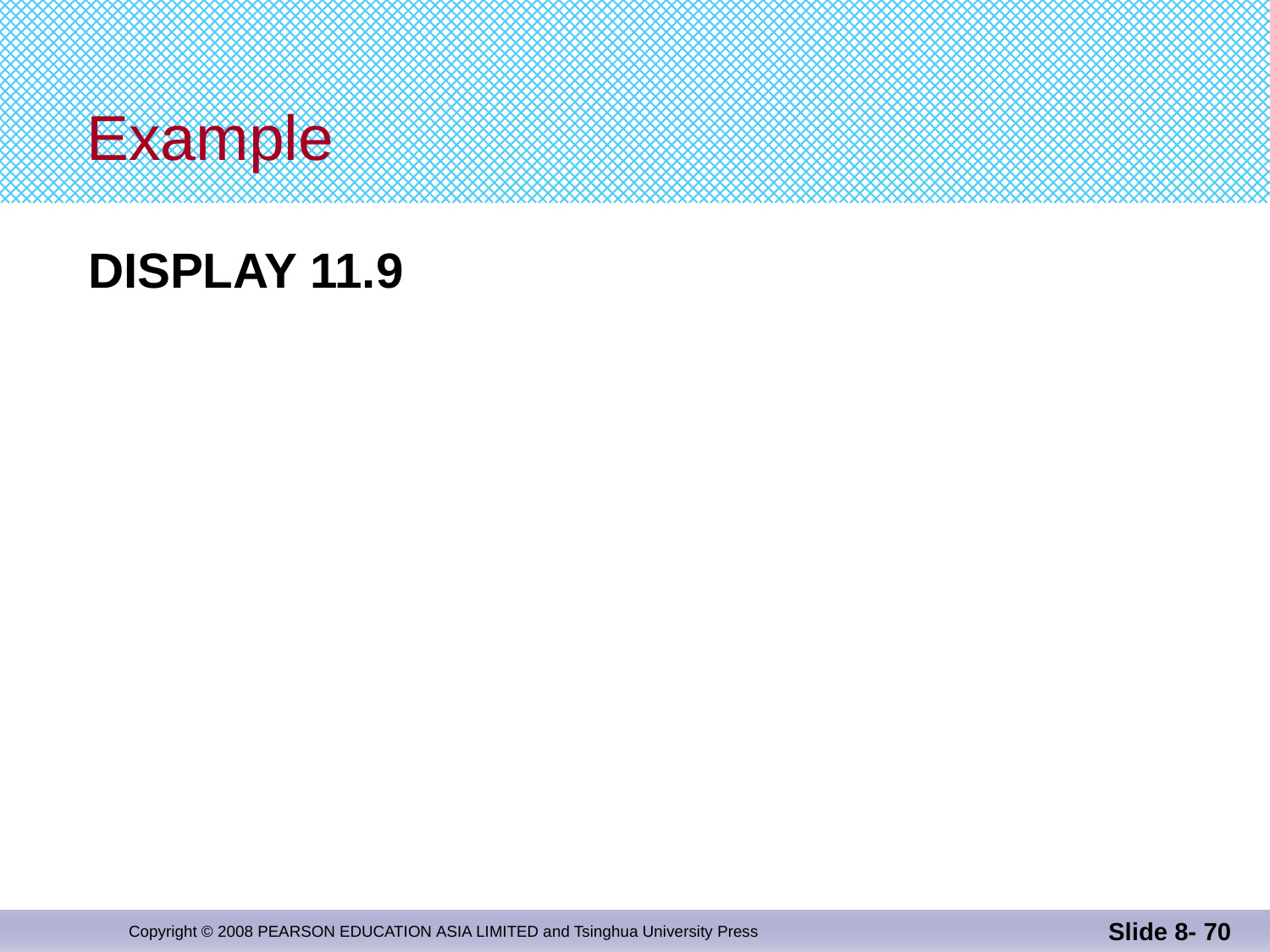

# Example
DISPLAY 11.9
Slide 8- 70